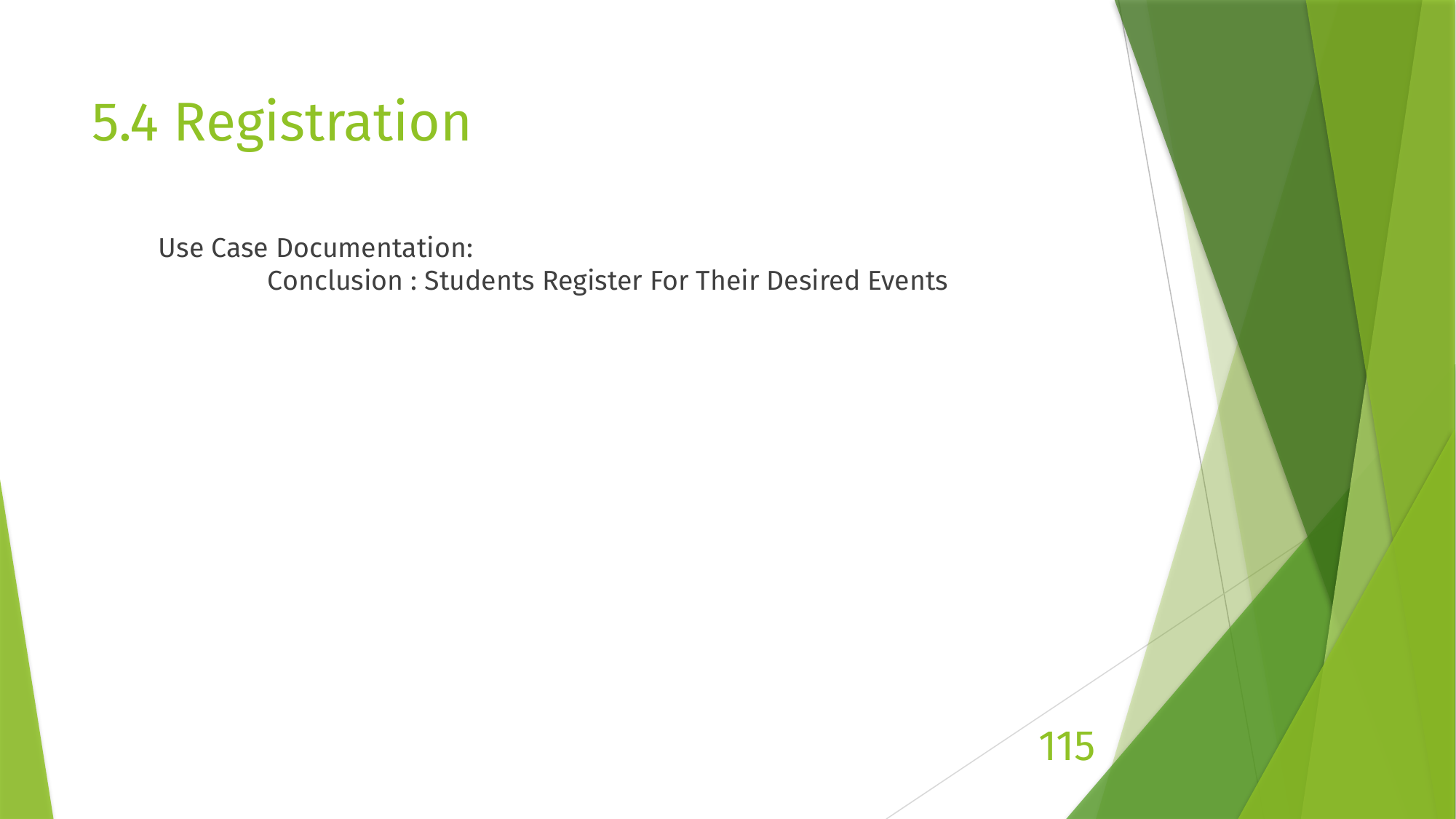

# 5.4 Registration
Use Case Documentation:
	Conclusion : Students Register For Their Desired Events
115